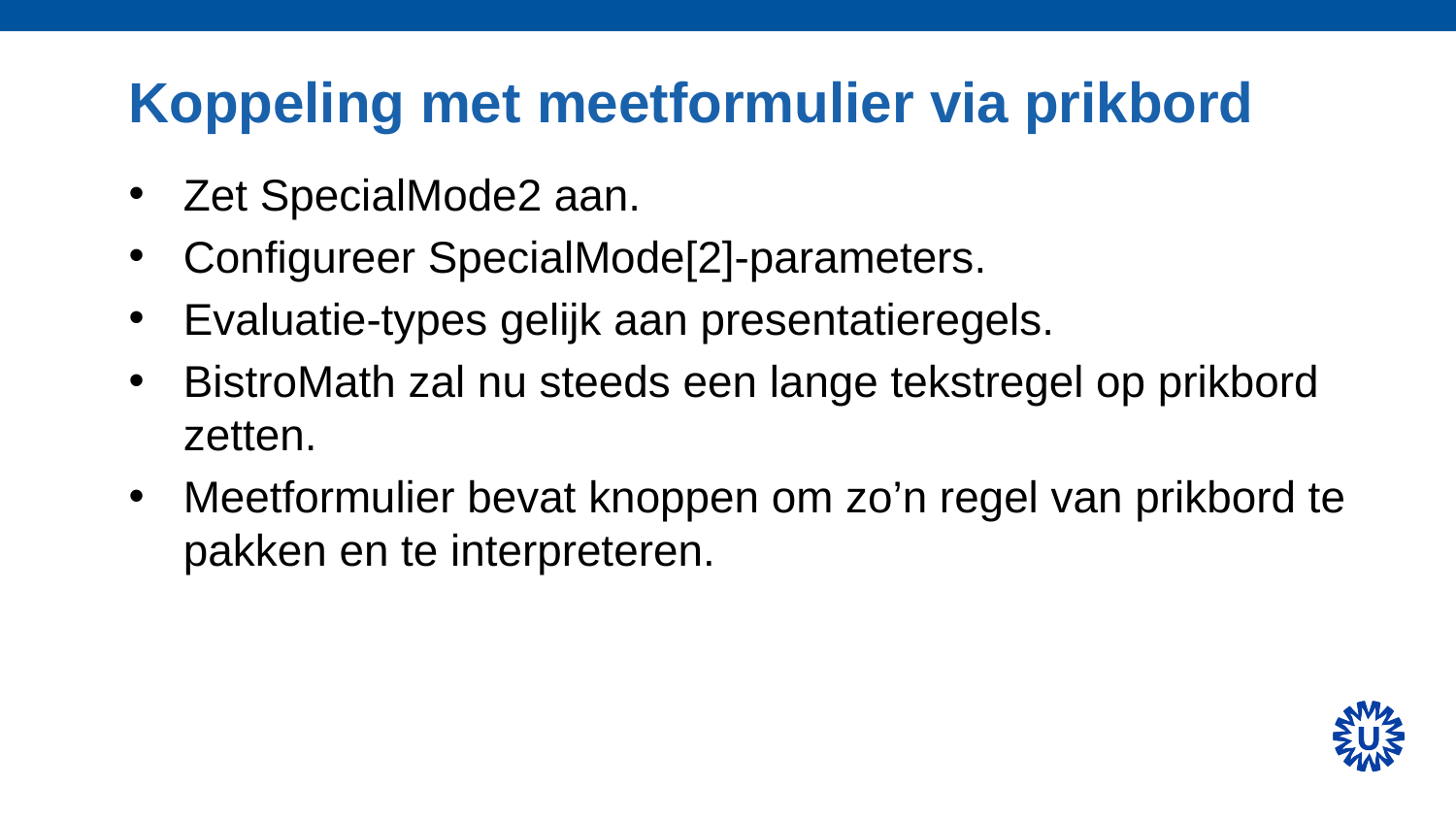

# Koppeling met meetformulier via prikbord
Zet SpecialMode2 aan.
Configureer SpecialMode[2]-parameters.
Evaluatie-types gelijk aan presentatieregels.
BistroMath zal nu steeds een lange tekstregel op prikbord zetten.
Meetformulier bevat knoppen om zo’n regel van prikbord te pakken en te interpreteren.